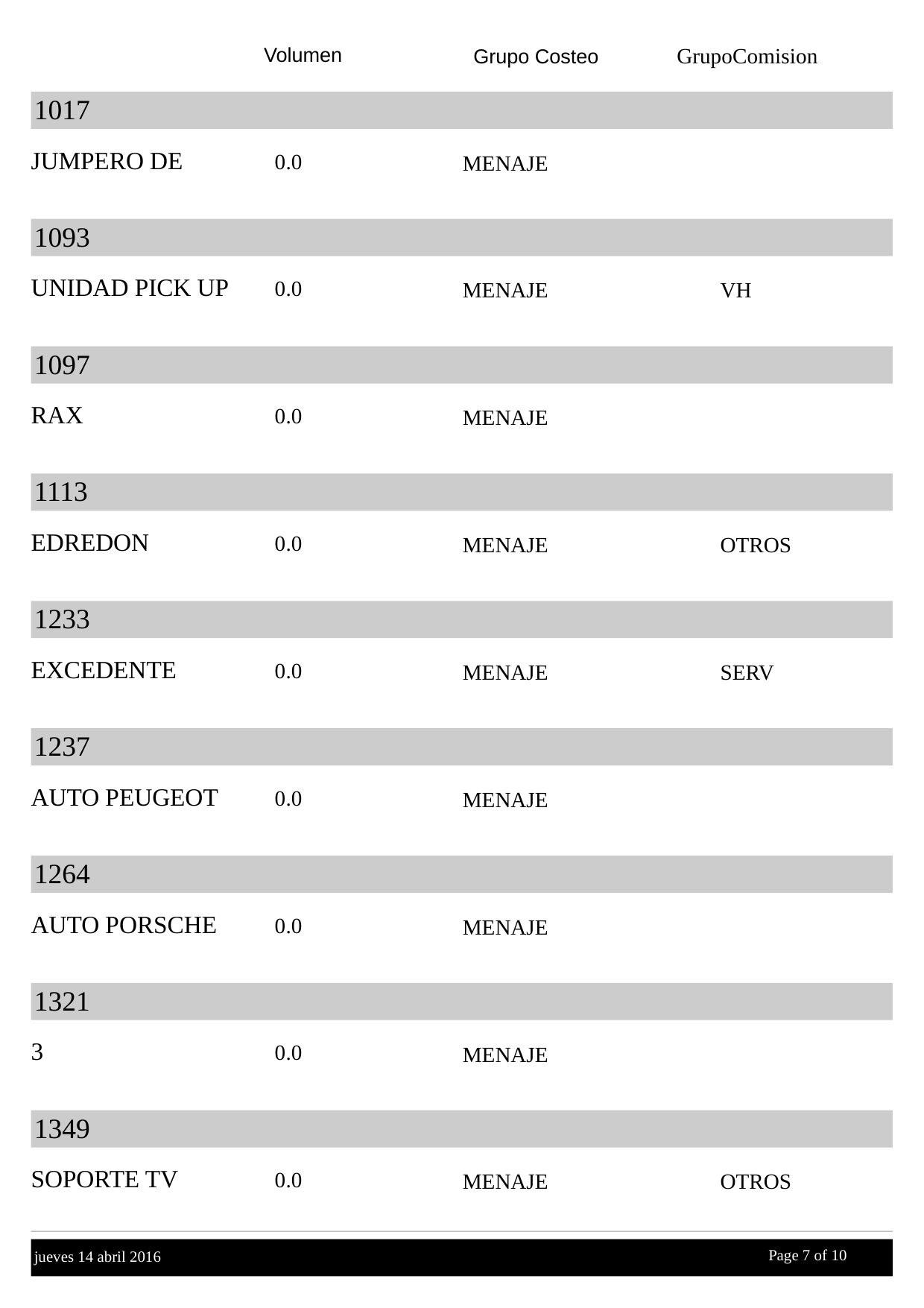

Volumen
GrupoComision
Grupo Costeo

1017
JUMPERO DE
0.0
MENAJE

1093
UNIDAD PICK UP
0.0
MENAJE
VH

1097
RAX
0.0
MENAJE

1113
EDREDON
0.0
MENAJE
OTROS

1233
EXCEDENTE
0.0
MENAJE
SERV

1237
AUTO PEUGEOT
0.0
MENAJE

1264
AUTO PORSCHE
0.0
MENAJE

1321
3
0.0
MENAJE

1349
SOPORTE TV
0.0
MENAJE
OTROS

Page 7 of
 10
jueves 14 abril 2016